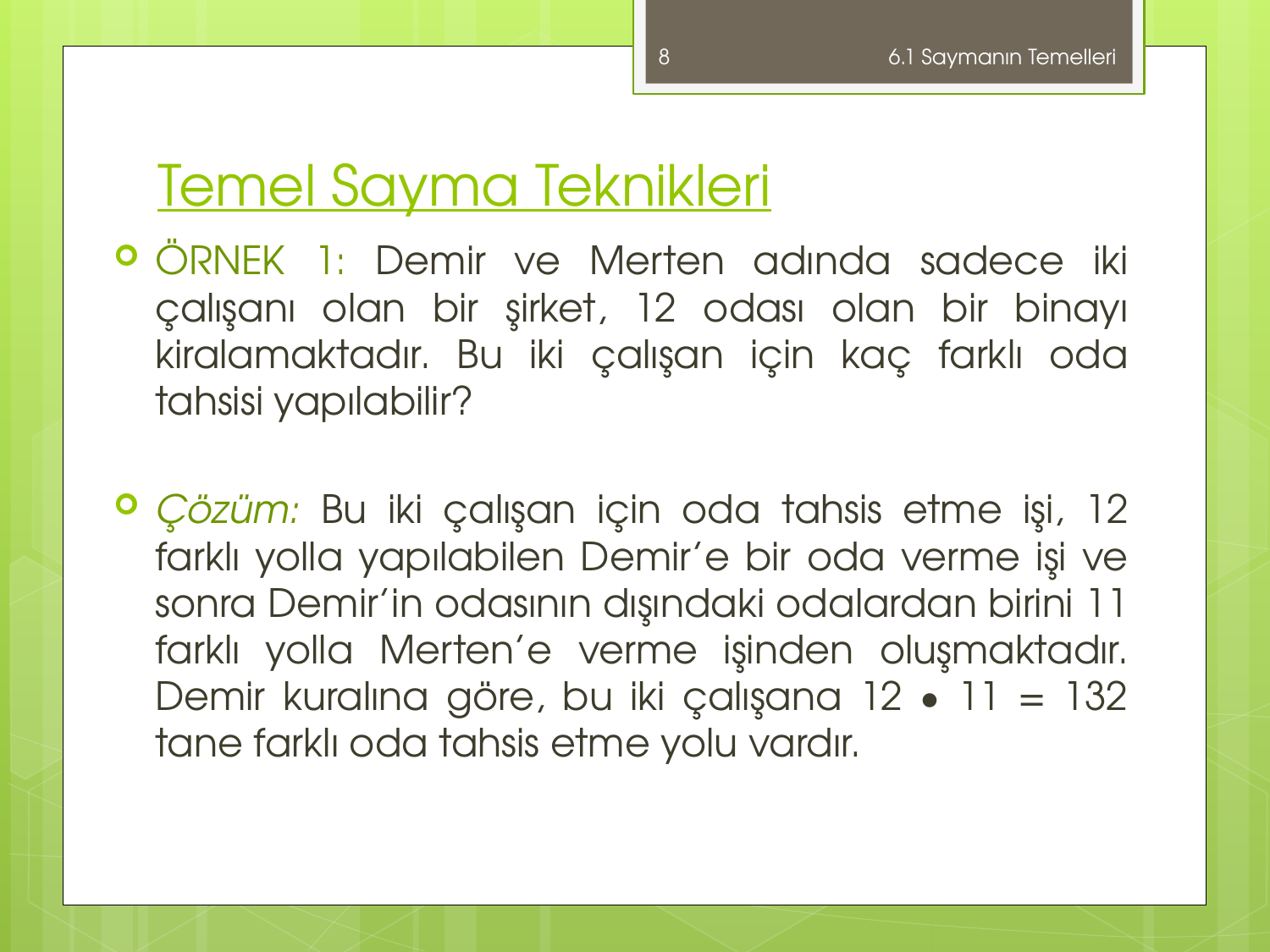

8
6.1 Saymanın Temelleri
# Temel Sayma Teknikleri
ÖRNEK 1: Demir ve Merten adında sadece iki çalışanı olan bir şirket, 12 odası olan bir binayı kiralamaktadır. Bu iki çalışan için kaç farklı oda tahsisi yapılabilir?

Çözüm: Bu iki çalışan için oda tahsis etme işi, 12 farklı yolla yapılabilen Demir’e bir oda verme işi ve sonra Demir’in odasının dışındaki odalardan birini 11 farklı yolla Merten’e verme işinden oluşmaktadır. Demir kuralına göre, bu iki çalışana 12 ∙ 11 = 132 tane farklı oda tahsis etme yolu vardır.